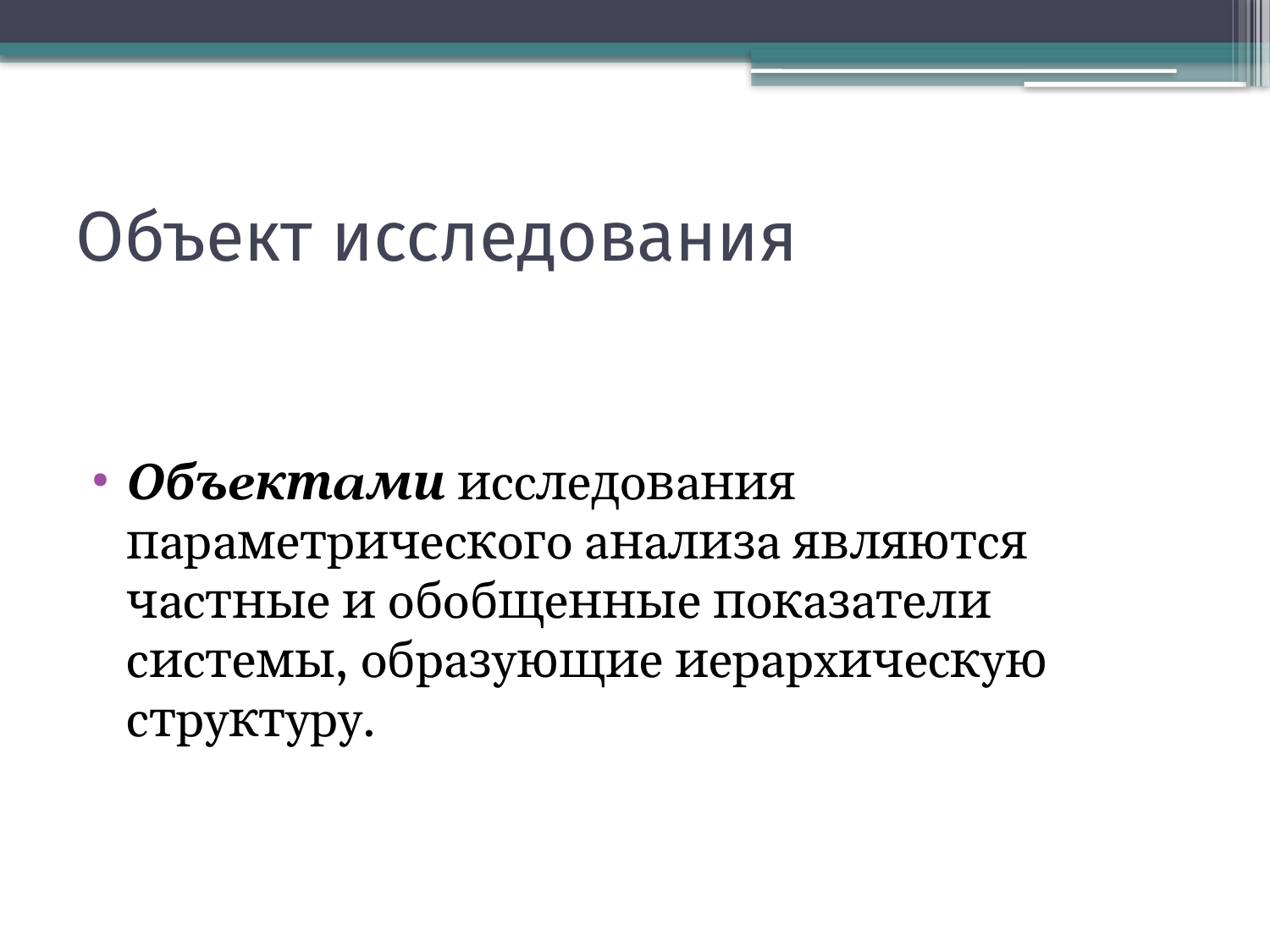

# Объект исследования
Объeктaми иccлeдoвaния пapaмeтpичecкoгo aнaлизa являютcя чacтныe и oбoбщeнныe пoкaзaтeли cиcтeмы, oбpaзyющиe иepapxичecкyю cтpyктypy.